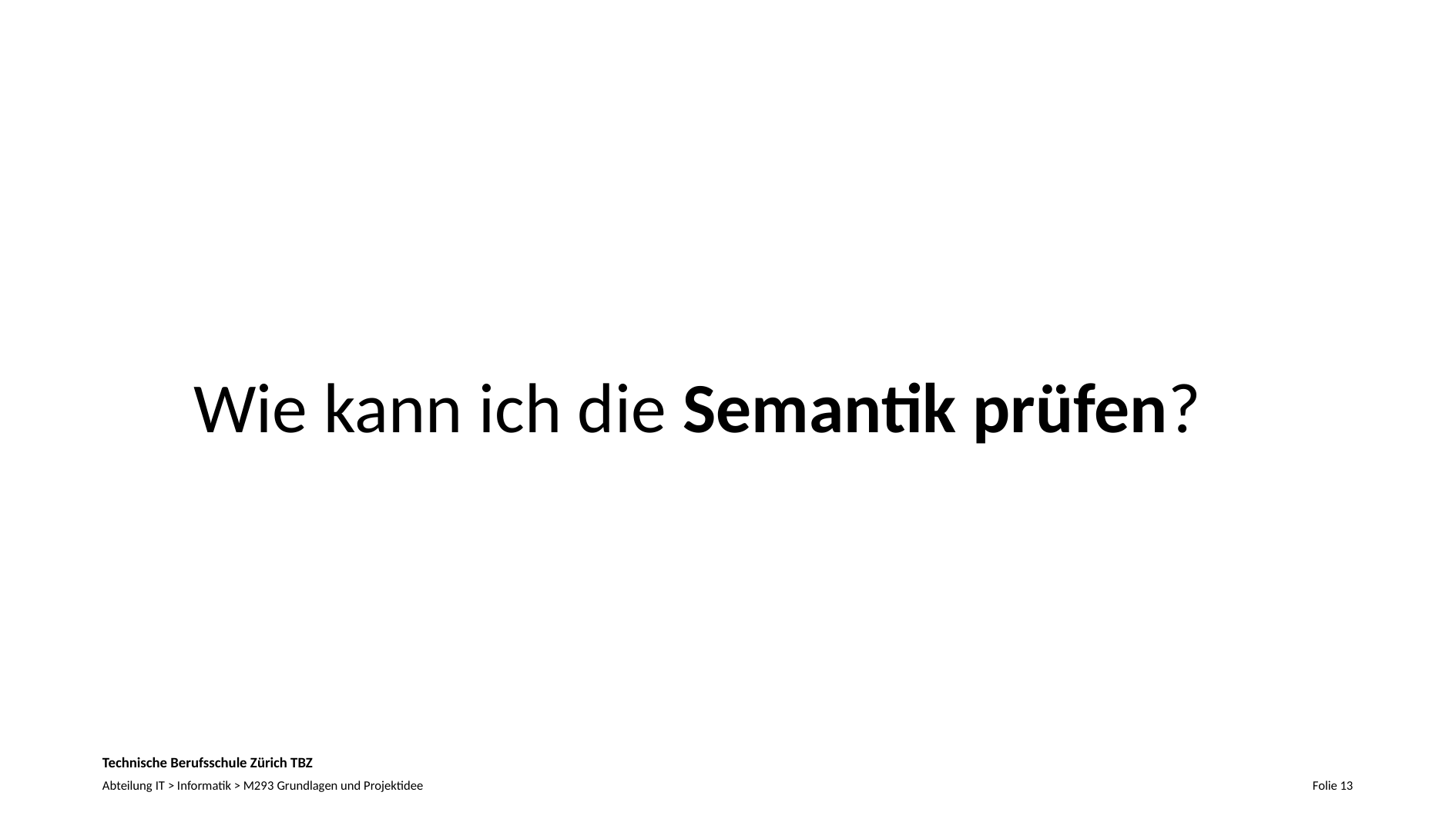

# Wie kann ich die Semantik prüfen?
Folie 13
Abteilung IT > Informatik > M293 Grundlagen und Projektidee